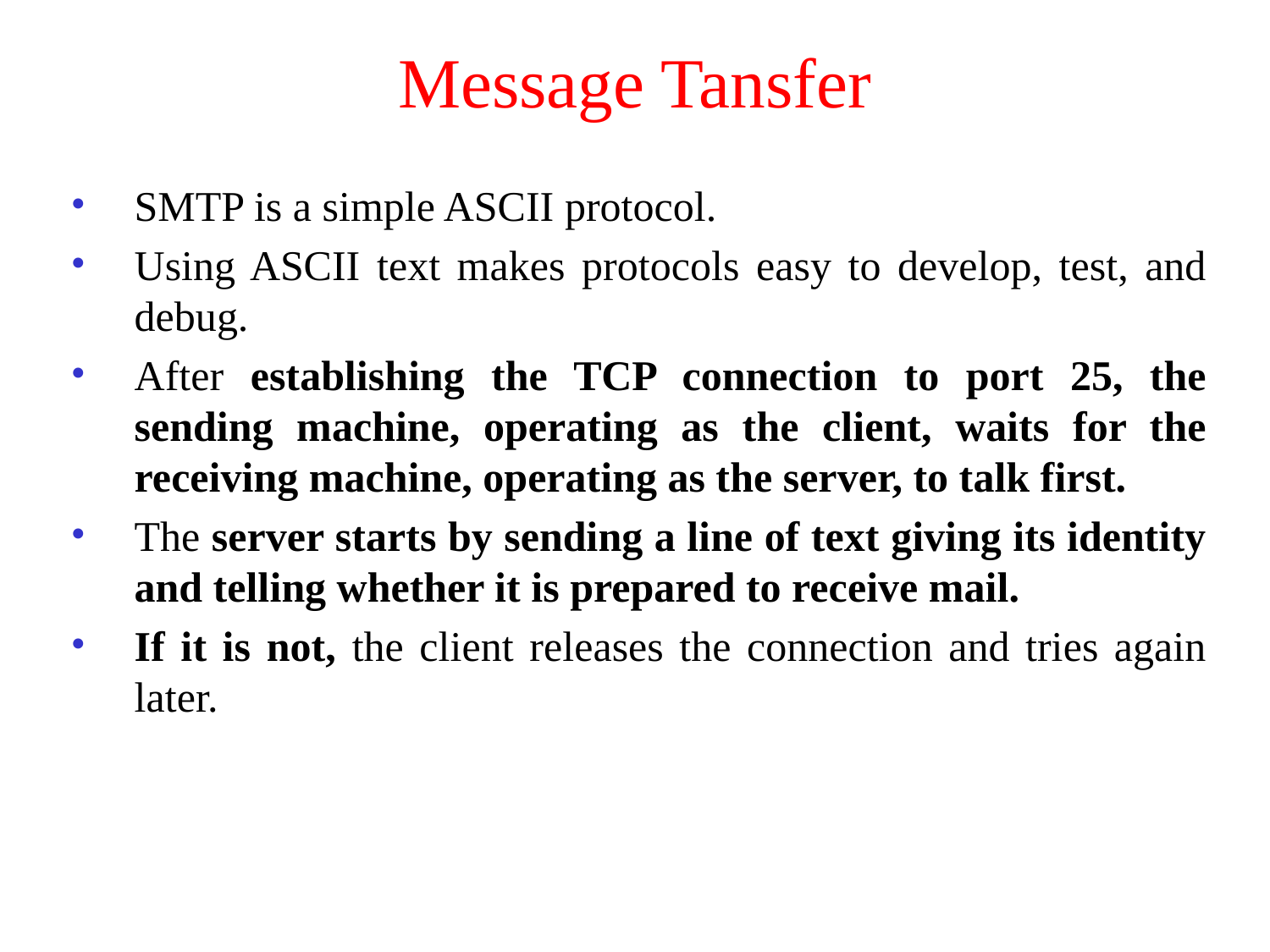

# Message Tansfer
SMTP is a simple ASCII protocol.
Using ASCII text makes protocols easy to develop, test, and debug.
After establishing the TCP connection to port 25, the sending machine, operating as the client, waits for the receiving machine, operating as the server, to talk first.
The server starts by sending a line of text giving its identity and telling whether it is prepared to receive mail.
If it is not, the client releases the connection and tries again later.